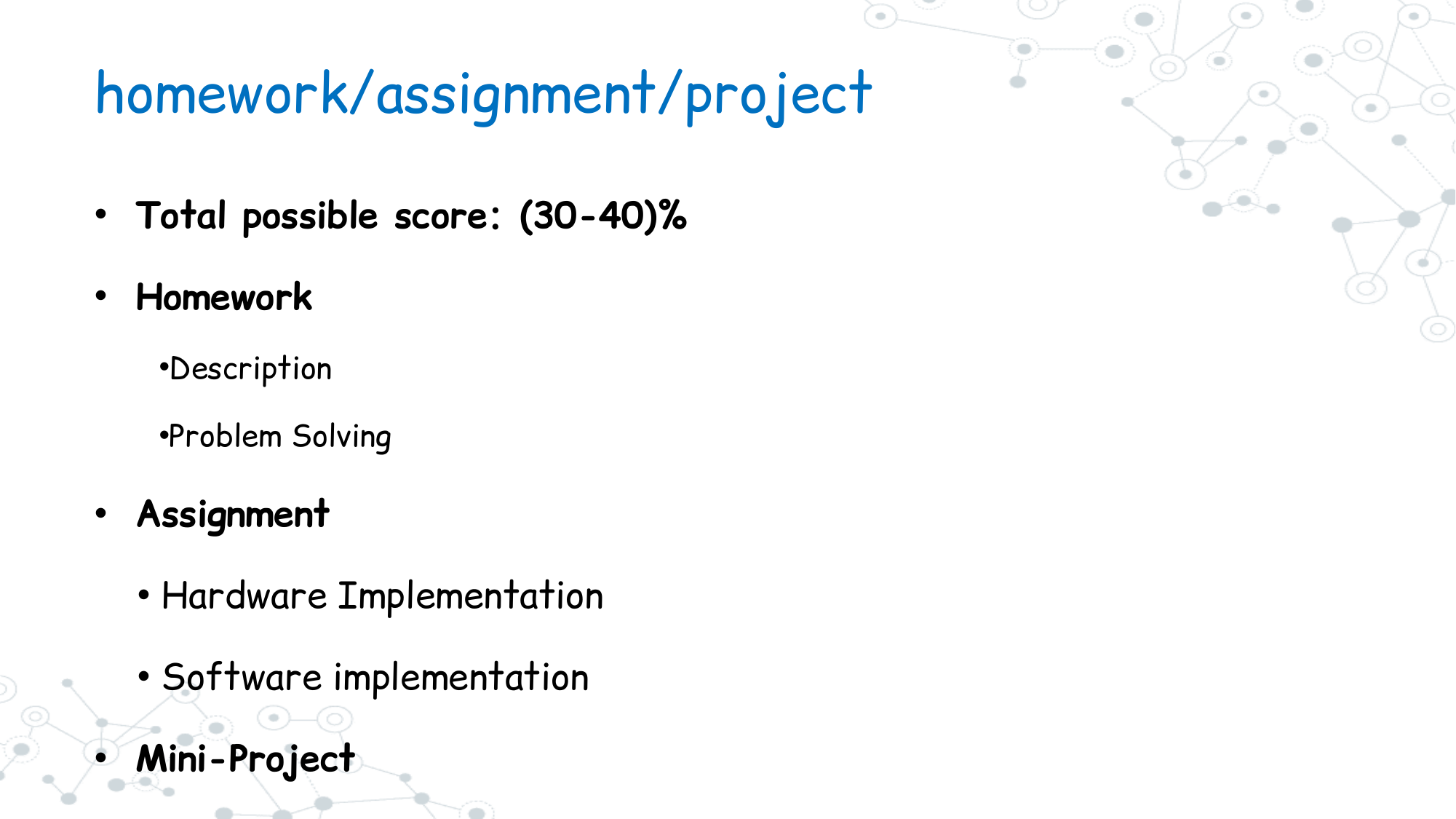

# homework/assignment/project
Total possible score: (30-40)%
Homework
Description
Problem Solving
Assignment
 Hardware Implementation
 Software implementation
Mini-Project